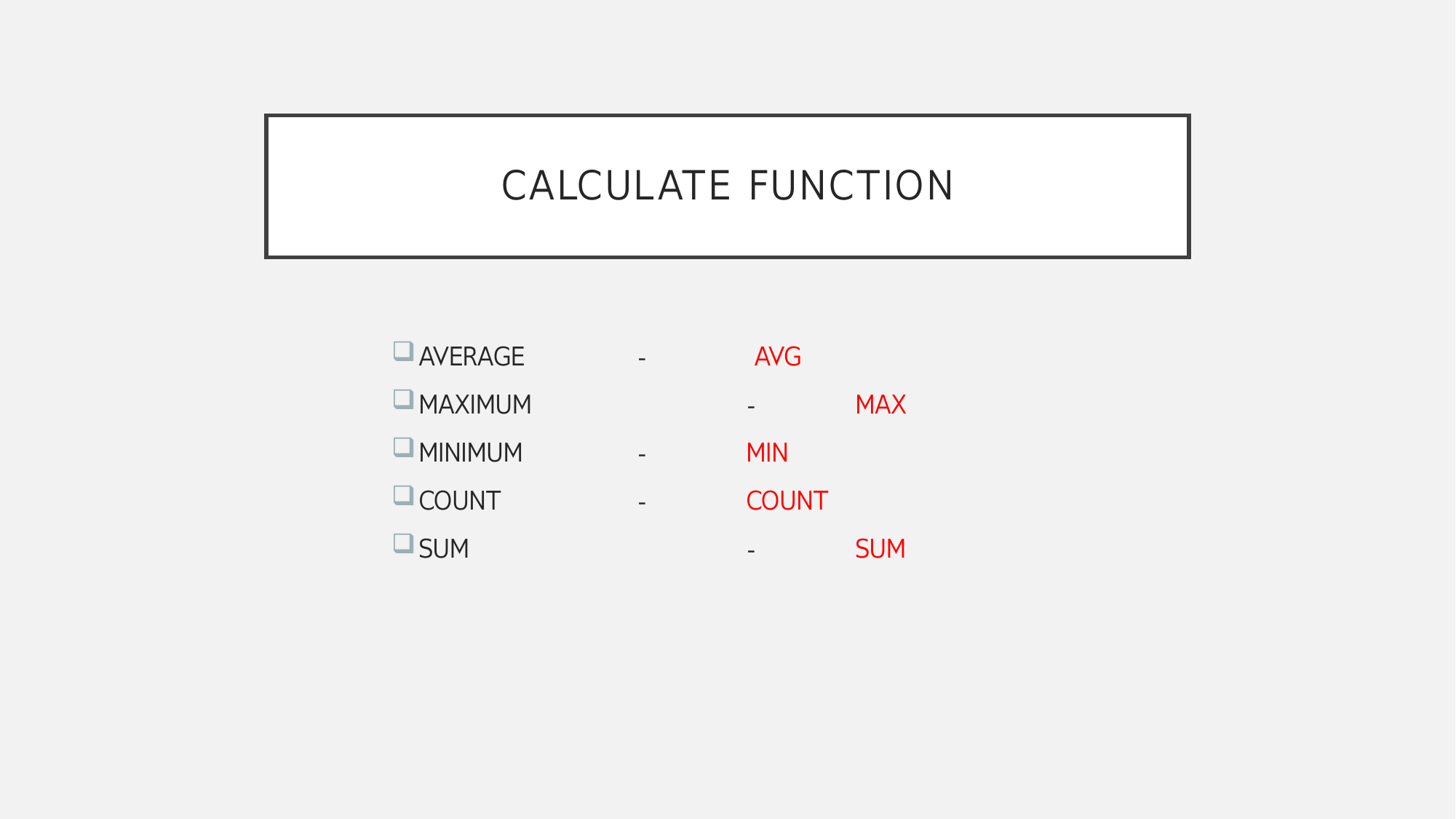

# CALCULATE FUNCTION
AVERAGE		-	 AVG
MAXIMUM		-	MAX
MINIMUM		-	MIN
COUNT		-	COUNT
SUM			-	SUM